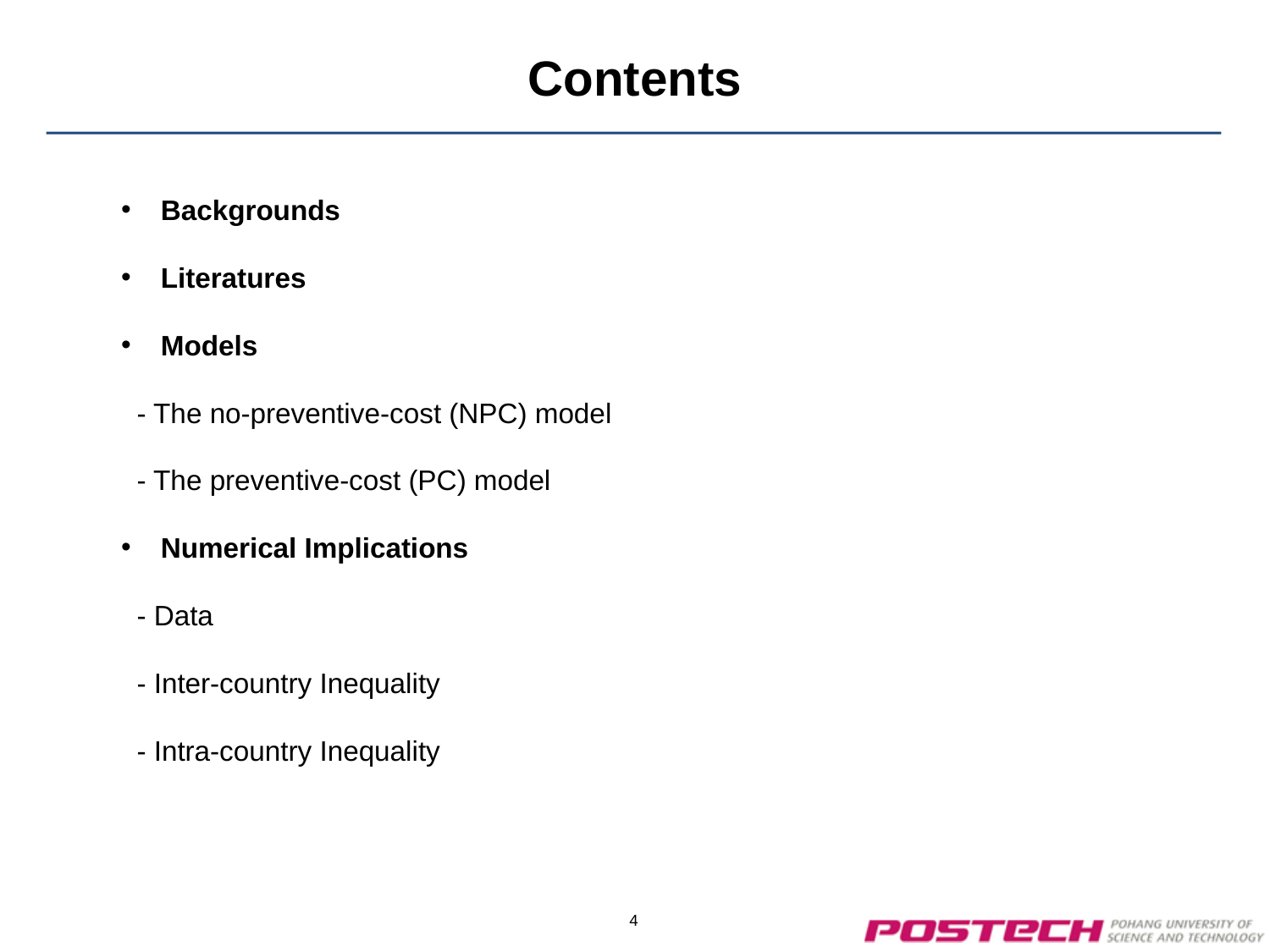

# Contents
Backgrounds

Literatures

Models

  - The no-preventive-cost (NPC) model

  - The preventive-cost (PC) model

Numerical Implications

  - Data

  - Inter-country Inequality

  - Intra-country Inequality